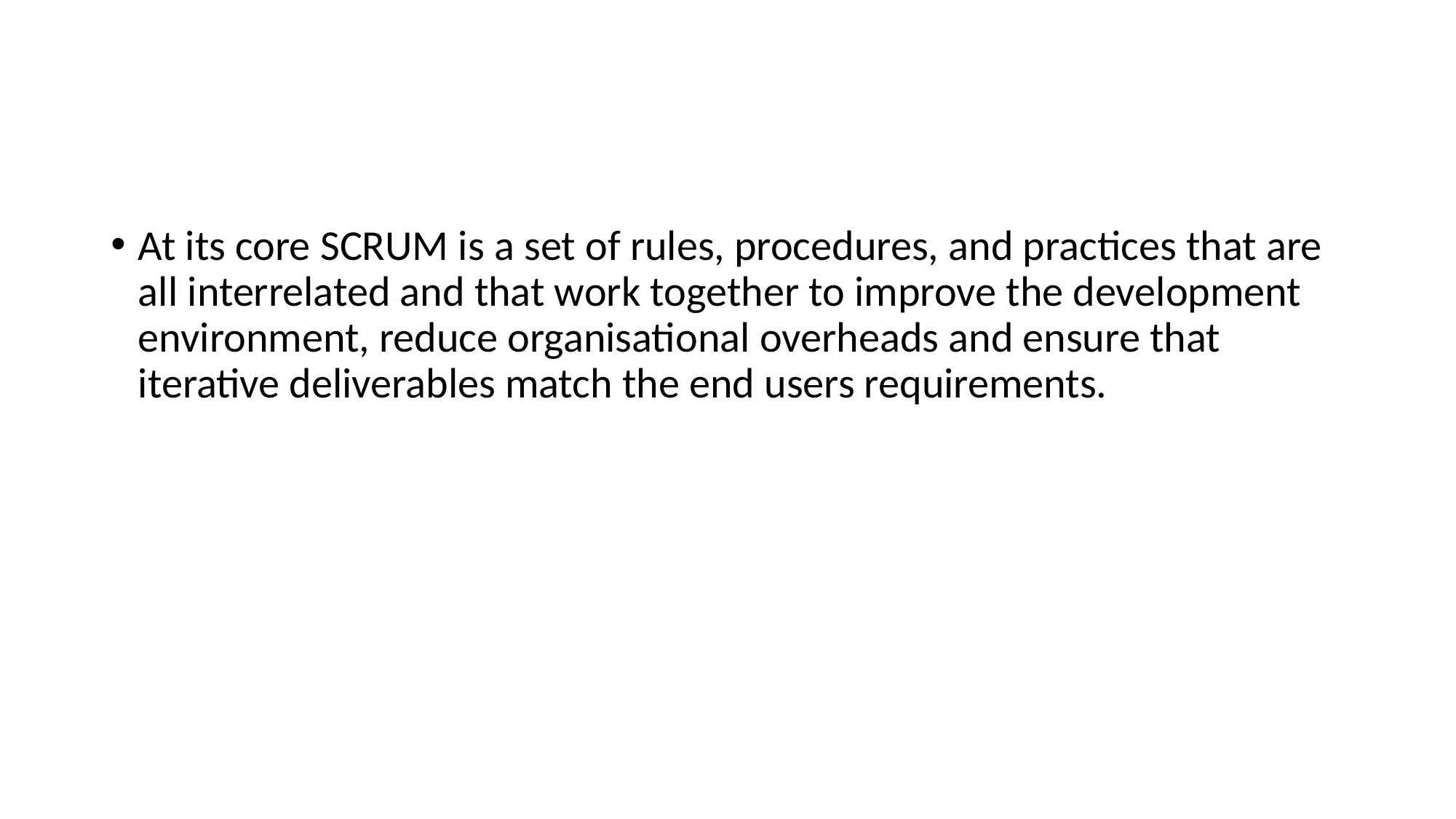

#
At its core SCRUM is a set of rules, procedures, and practices that are all interrelated and that work together to improve the development environment, reduce organisational overheads and ensure that iterative deliverables match the end users requirements.